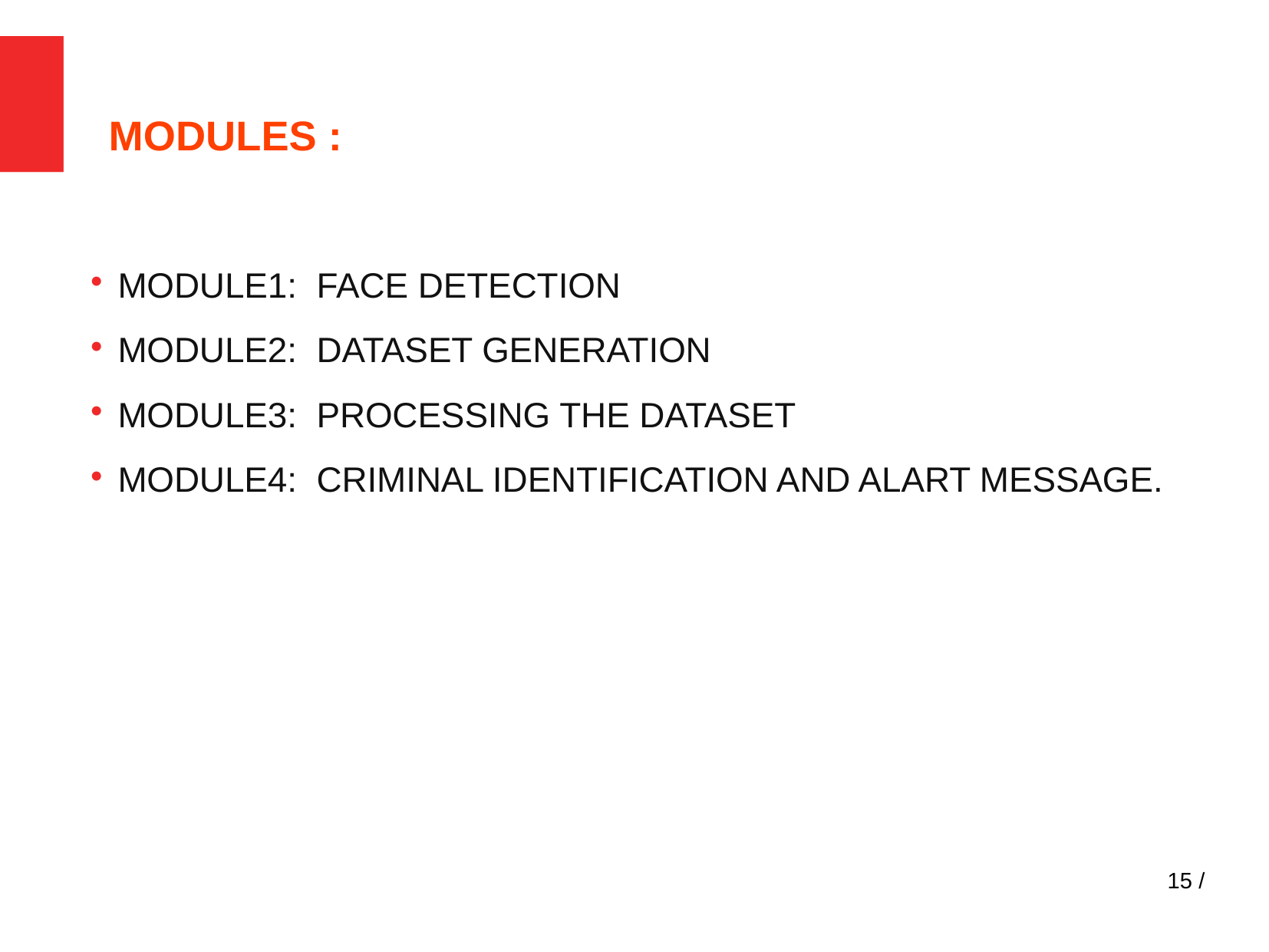

MODULES :
MODULE1:  FACE DETECTION
MODULE2:  DATASET GENERATION
MODULE3:  PROCESSING THE DATASET
MODULE4:  CRIMINAL IDENTIFICATION AND ALART MESSAGE.
15 /